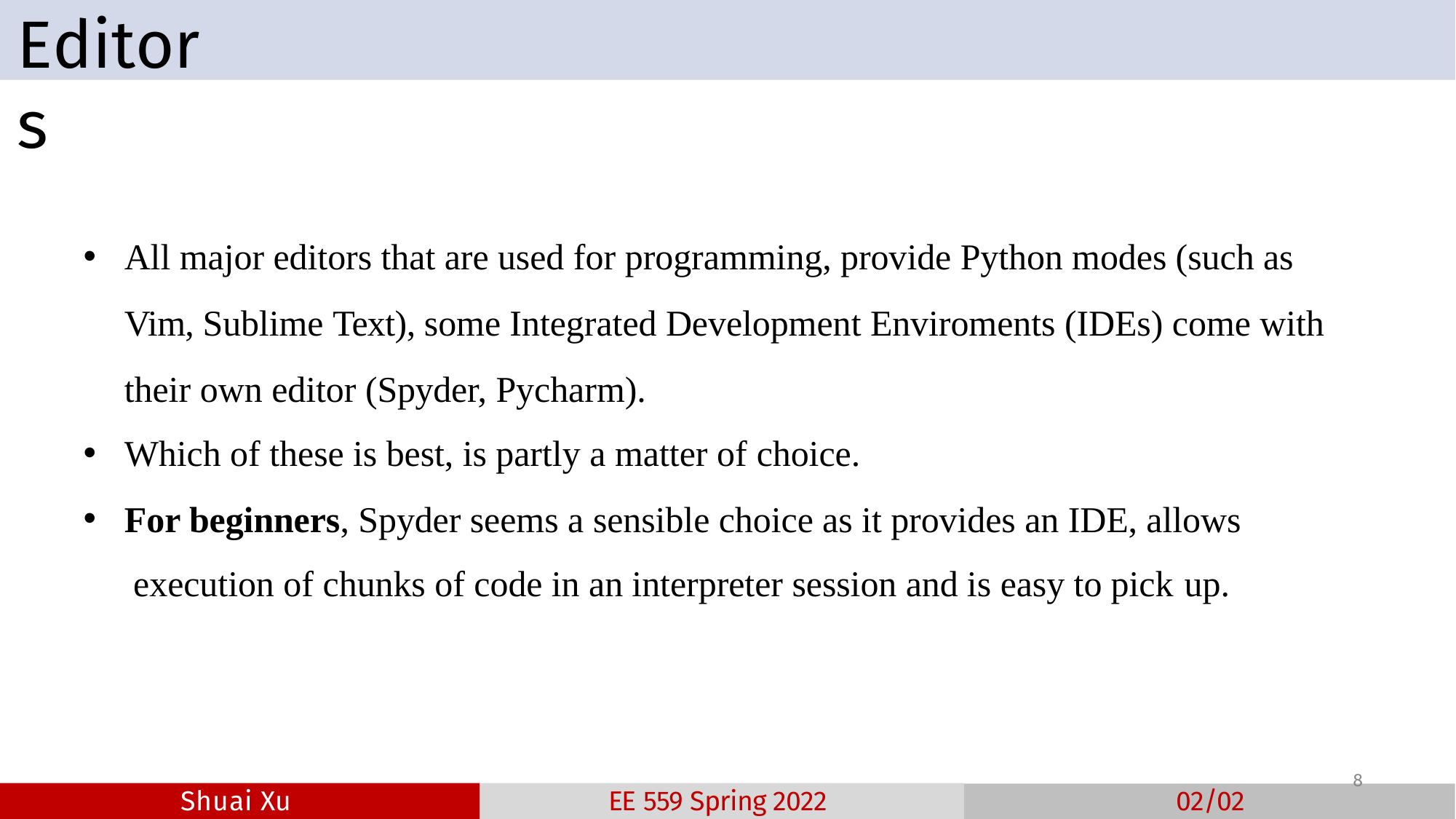

# Editors
All major editors that are used for programming, provide Python modes (such as  Vim, Sublime Text), some Integrated Development Enviroments (IDEs) come with  their own editor (Spyder, Pycharm).
Which of these is best, is partly a matter of choice.
For beginners, Spyder seems a sensible choice as it provides an IDE, allows  execution of chunks of code in an interpreter session and is easy to pick up.
8

Shuai Xu
EE 559 Spring 2022
02/02